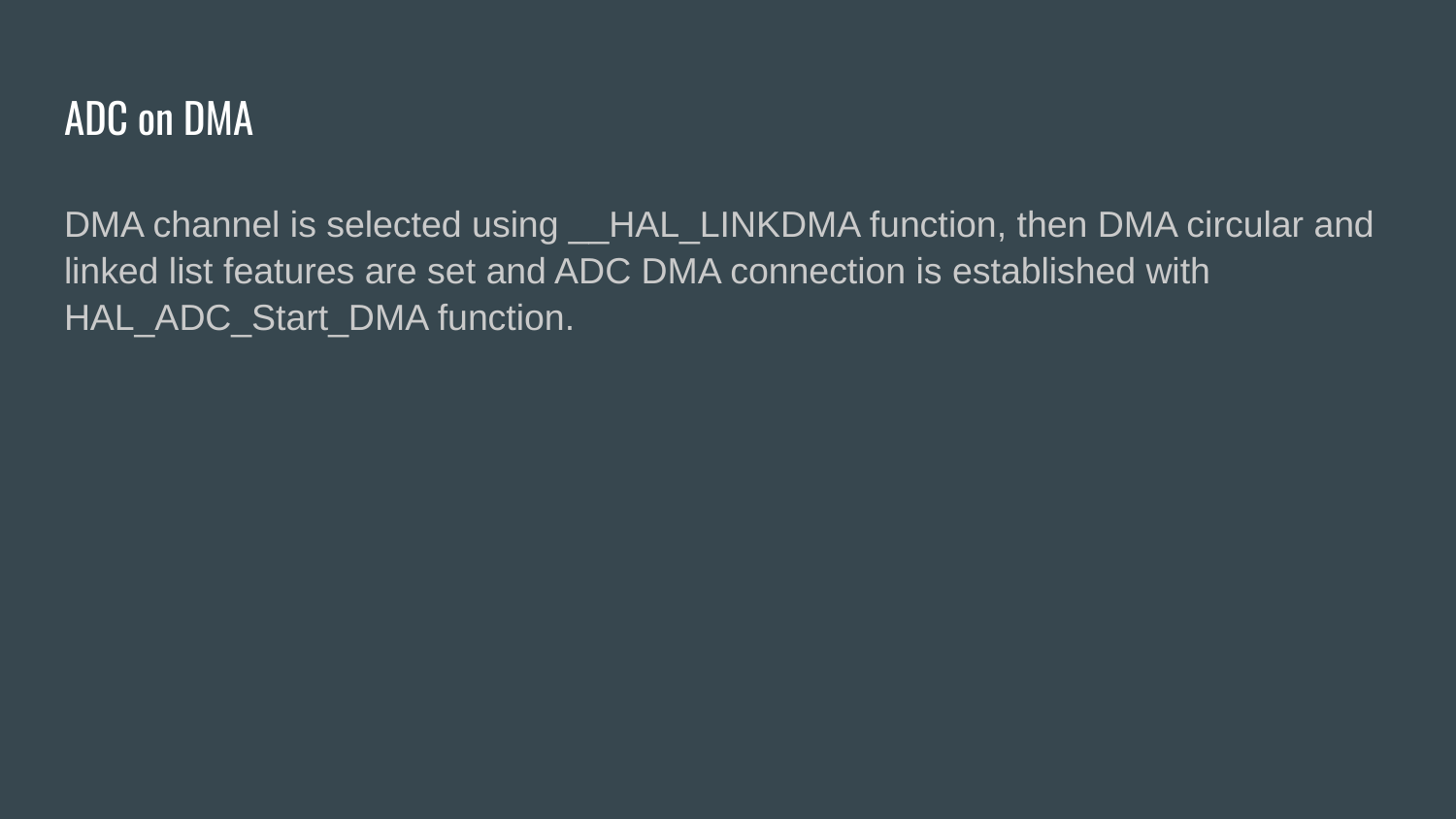

# ADC on DMA

DMA channel is selected using __HAL_LINKDMA function, then DMA circular and linked list features are set and ADC DMA connection is established with HAL_ADC_Start_DMA function.